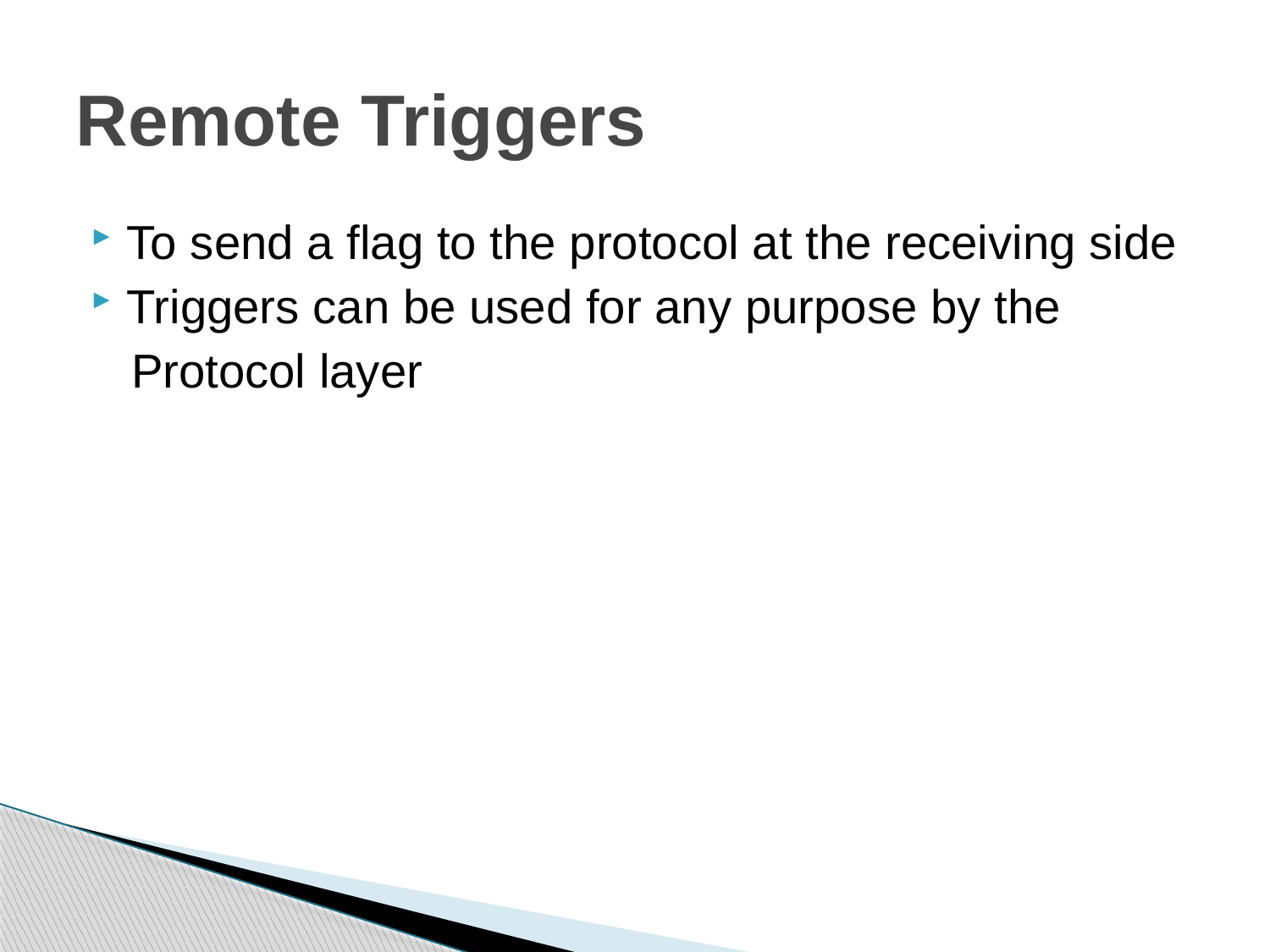

# Remote Triggers
To send a flag to the protocol at the receiving side
Triggers can be used for any purpose by the
   Protocol layer